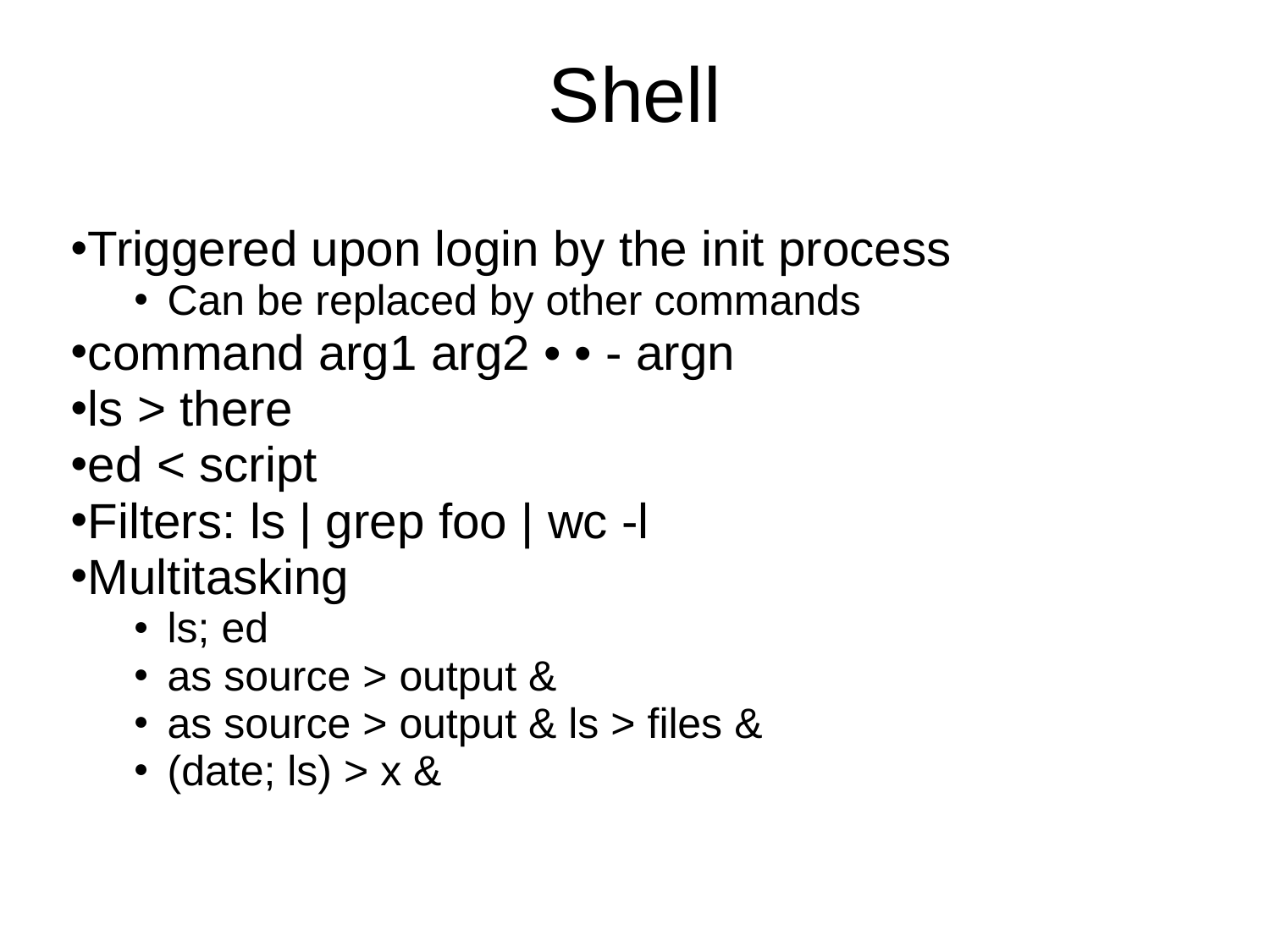

# Shell
Triggered upon login by the init process
Can be replaced by other commands
command arg1 arg2 • • - argn
ls > there
ed < script
Filters: ls | grep foo | wc -l
Multitasking
ls; ed
as source > output &
as source > output & ls > files &
(date; ls) > x &